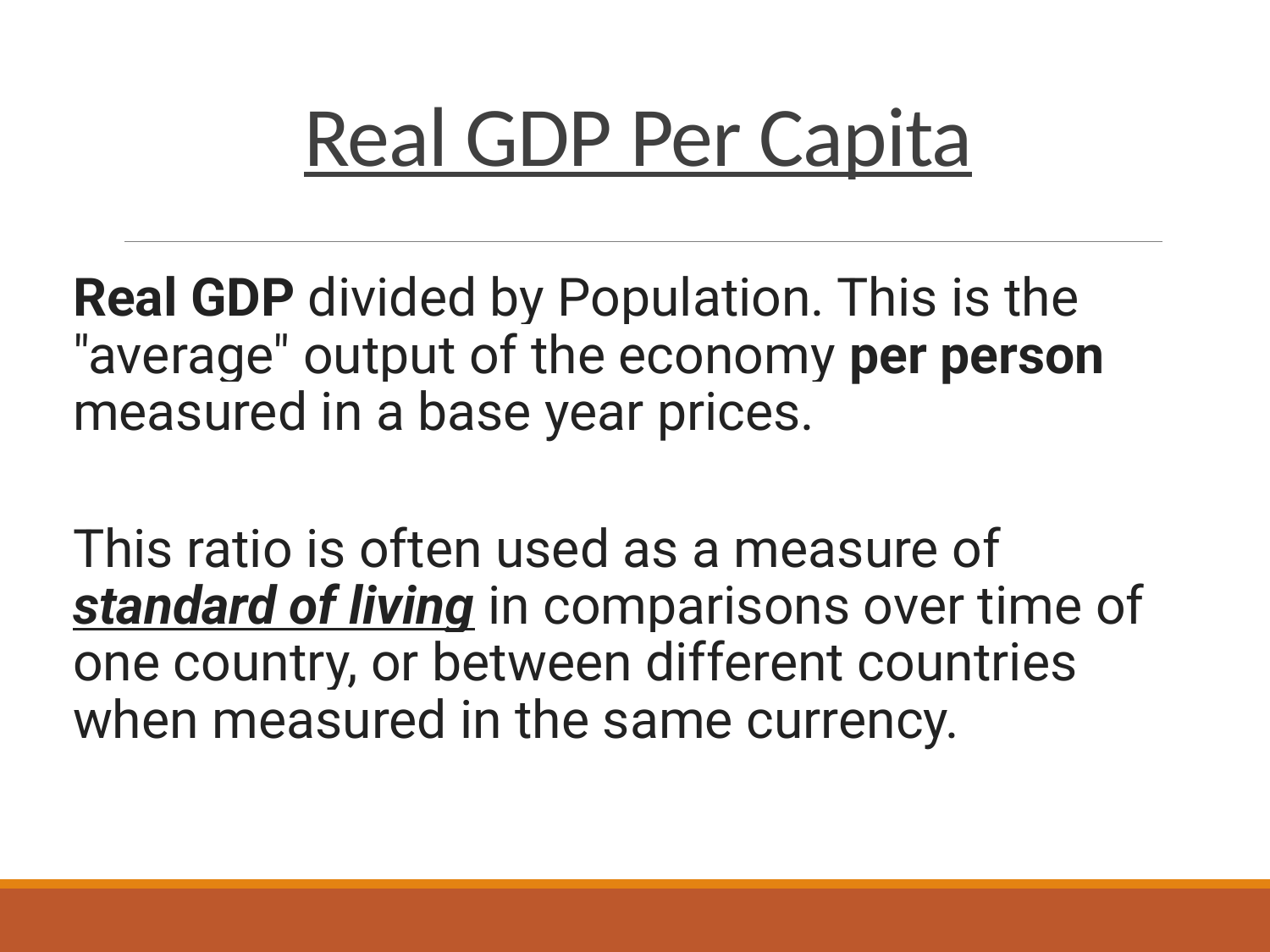

# Real GDP Per Capita
Real GDP divided by Population. This is the "average" output of the economy per person measured in a base year prices.

This ratio is often used as a measure of standard of living in comparisons over time of one country, or between different countries when measured in the same currency.